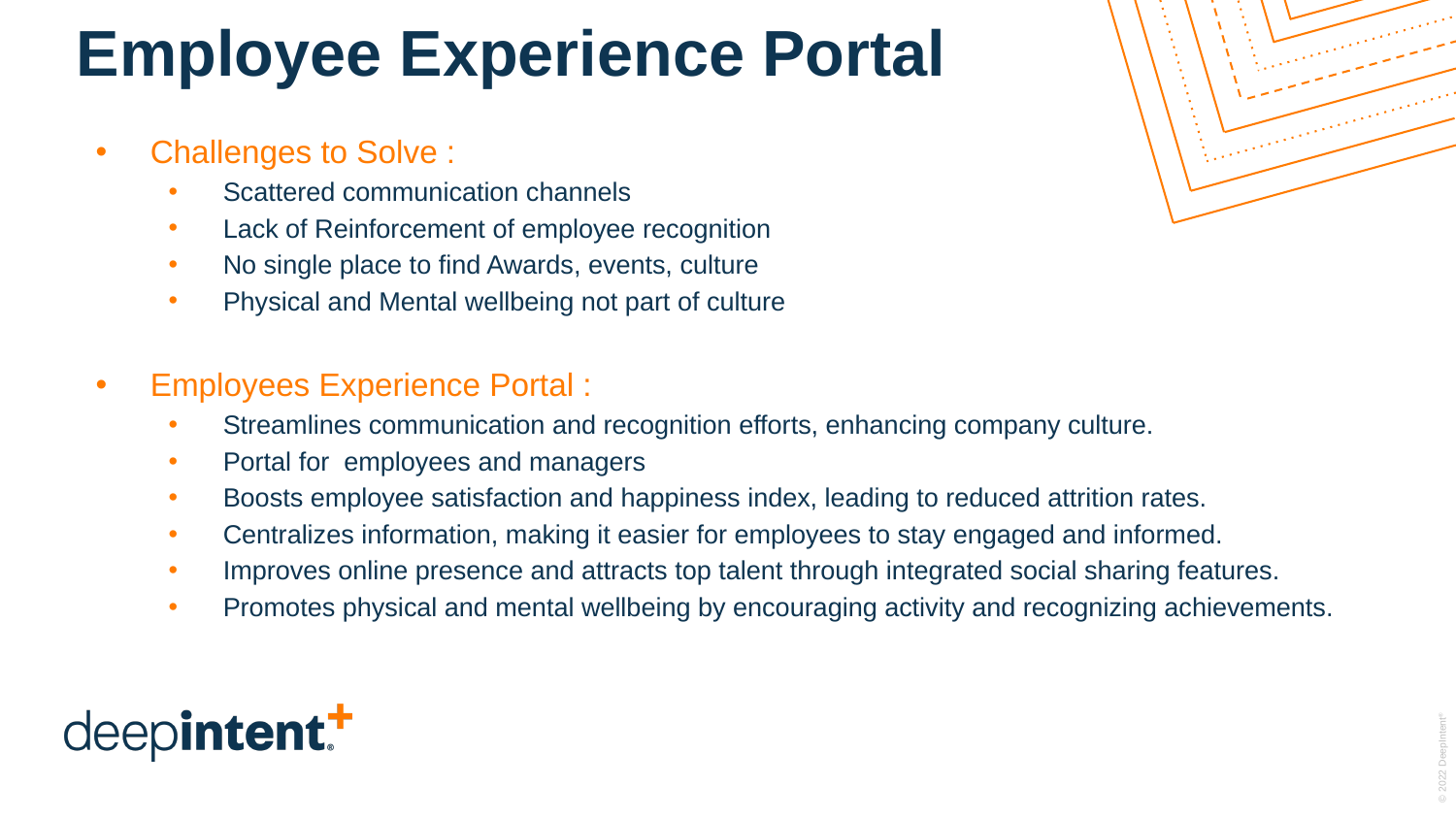

# Employee Experience Portal
Challenges to Solve :
Scattered communication channels
Lack of Reinforcement of employee recognition
No single place to find Awards, events, culture
Physical and Mental wellbeing not part of culture

Employees Experience Portal :
Streamlines communication and recognition efforts, enhancing company culture.
Portal for  employees and managers
Boosts employee satisfaction and happiness index, leading to reduced attrition rates.
Centralizes information, making it easier for employees to stay engaged and informed.
Improves online presence and attracts top talent through integrated social sharing features.
Promotes physical and mental wellbeing by encouraging activity and recognizing achievements.